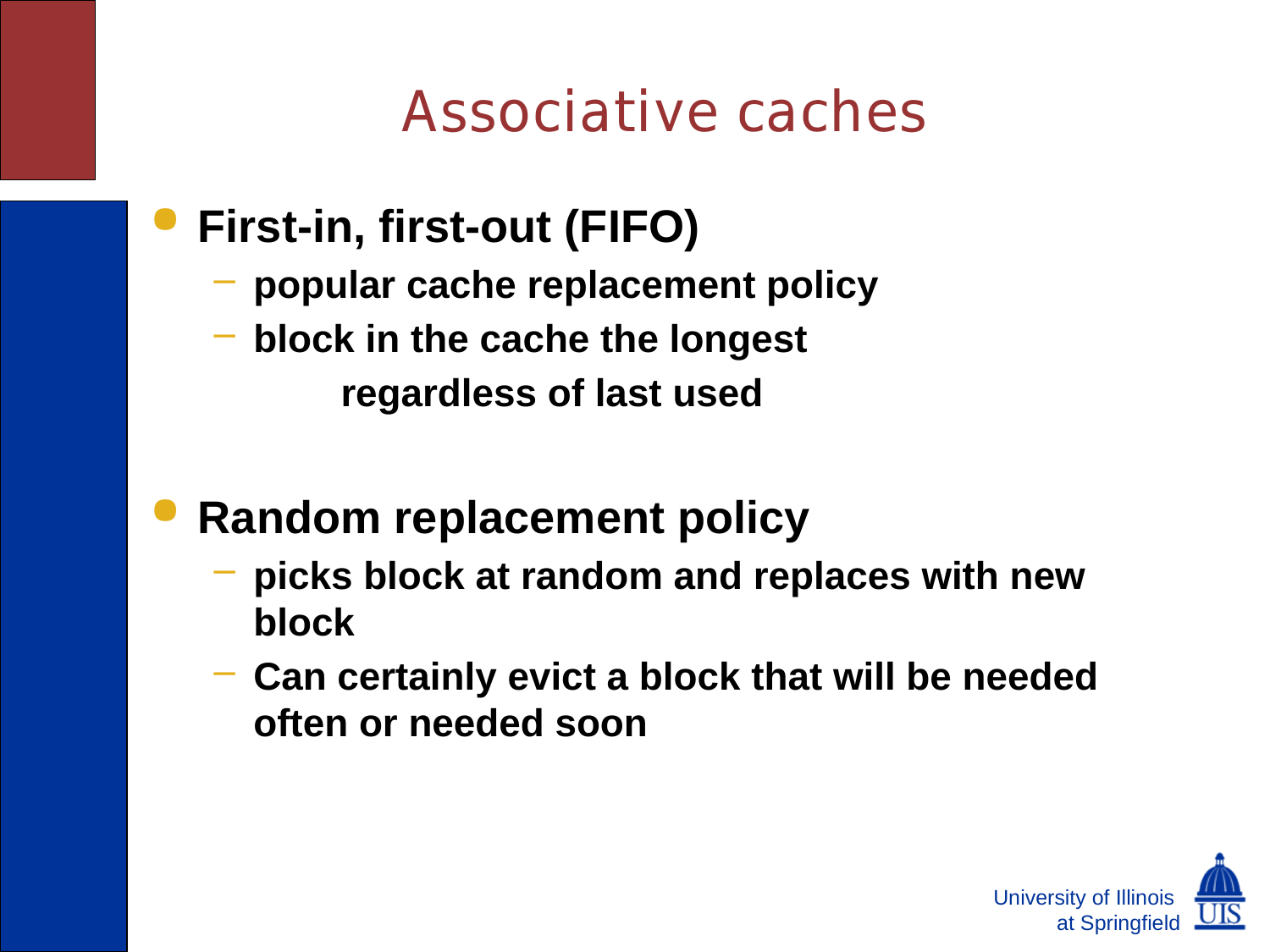

Associative caches
# 6.4 Cache Memory
First-in, first-out (FIFO)
popular cache replacement policy
block in the cache the longest
	regardless of last used

Random replacement policy
picks block at random and replaces with new block
Can certainly evict a block that will be needed often or needed soon